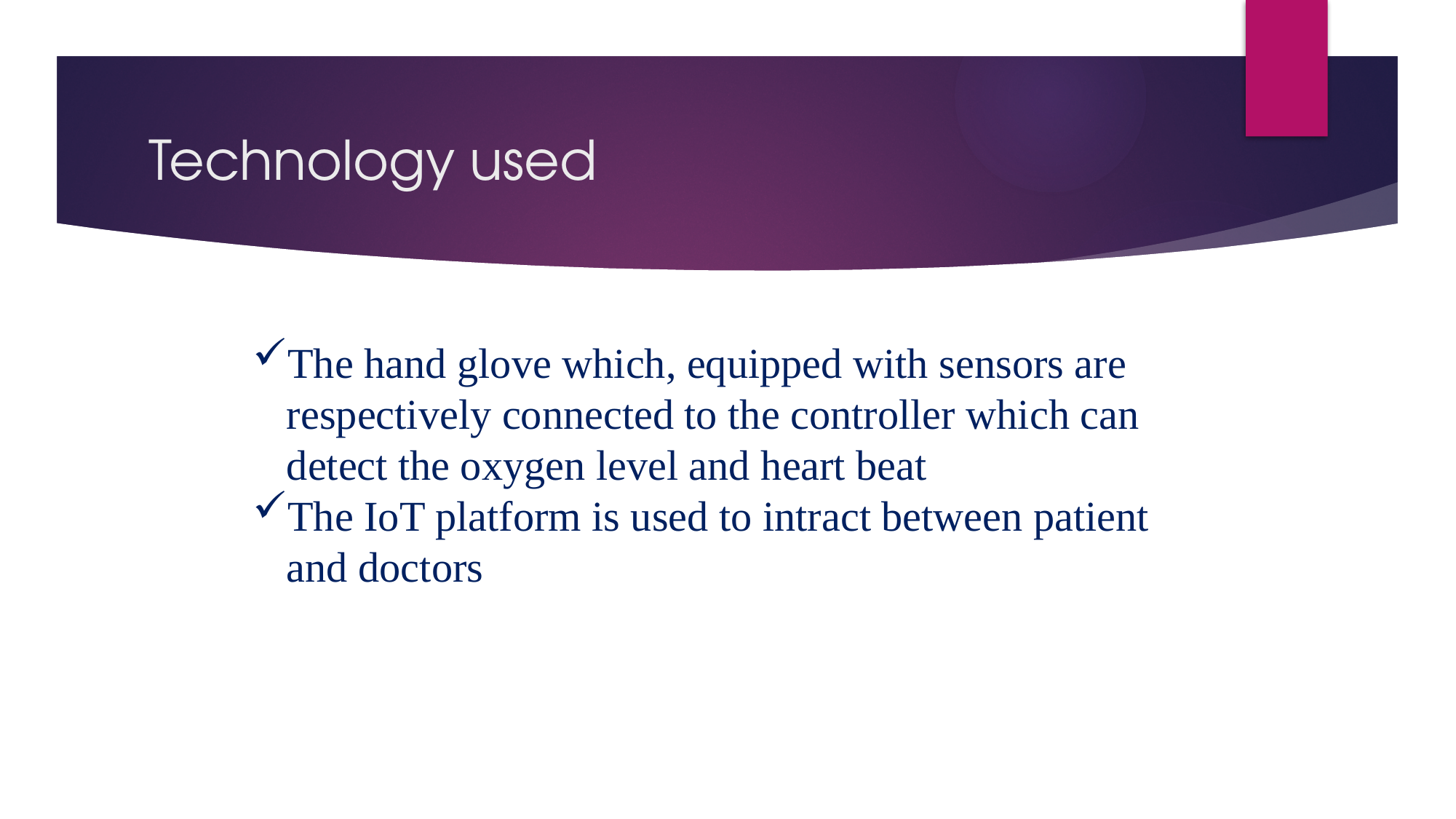

# Technology used
The hand glove which, equipped with sensors are respectively connected to the controller which can detect the oxygen level and heart beat
The IoT platform is used to intract between patient and doctors